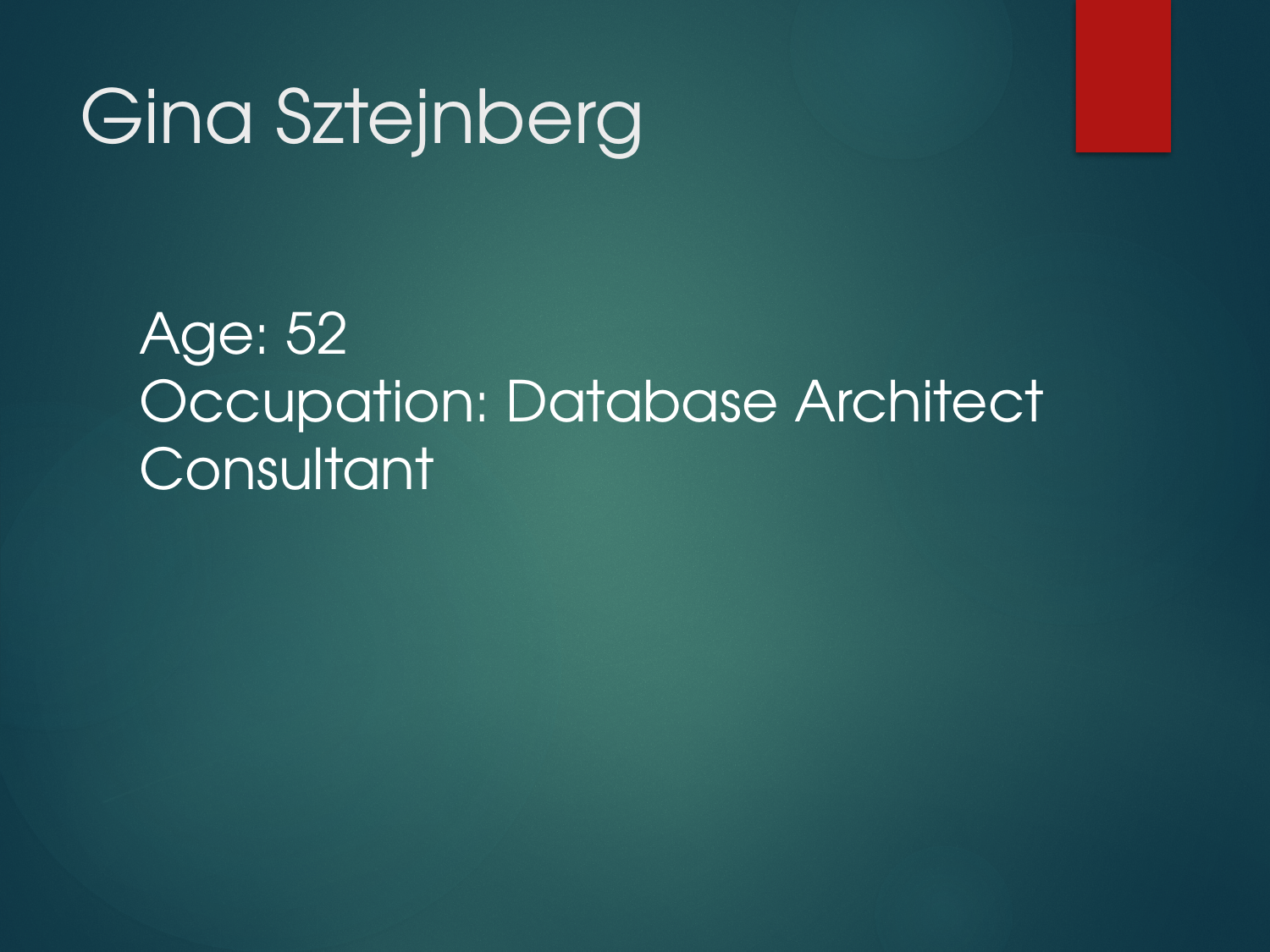

# Gina Sztejnberg

Age: 52
Occupation: Database Architect Consultant